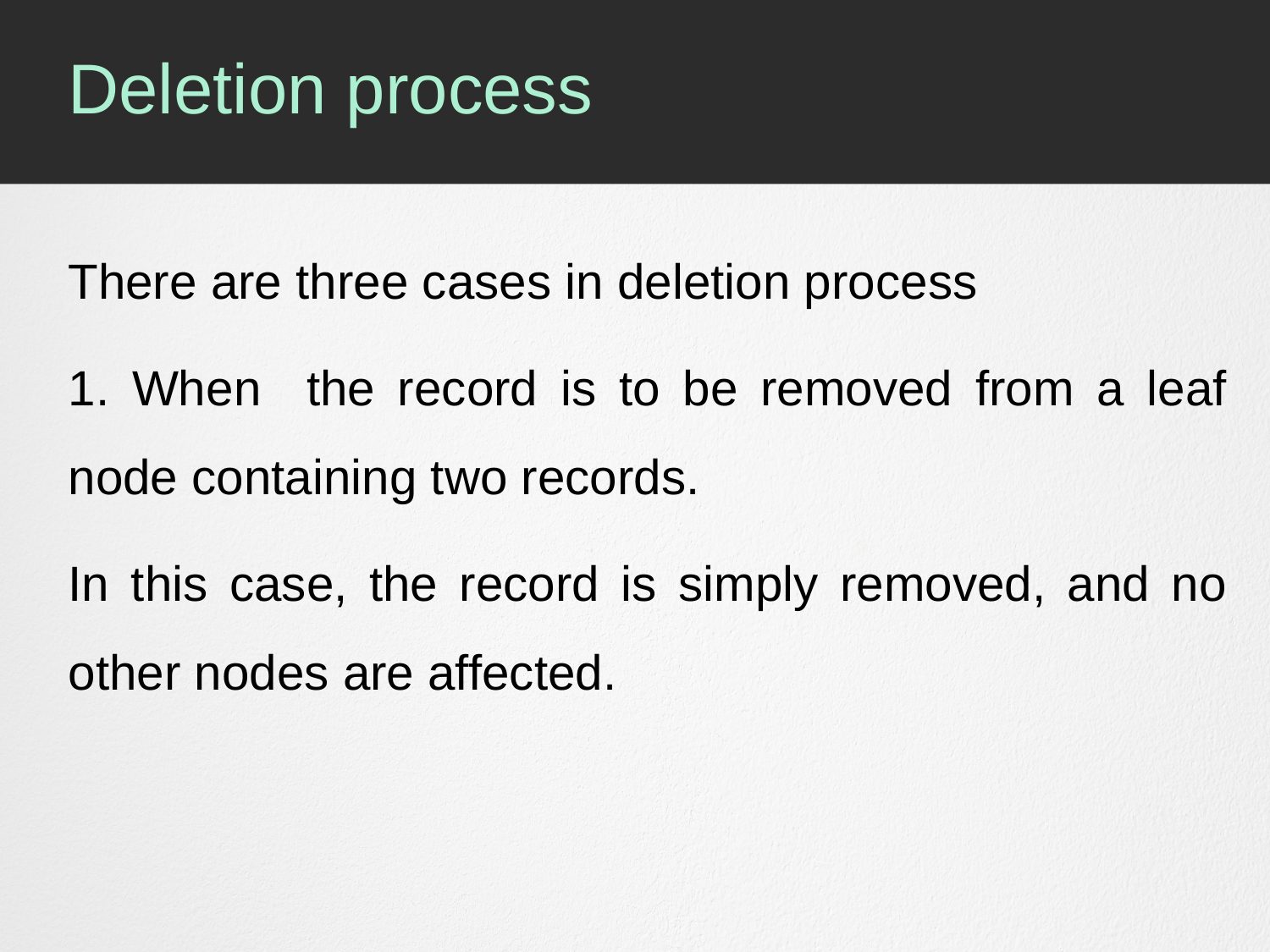

# Deletion process
There are three cases in deletion process
1. When  the record is to be removed from a leaf node containing two records.
In this case, the record is simply removed, and no other nodes are affected.